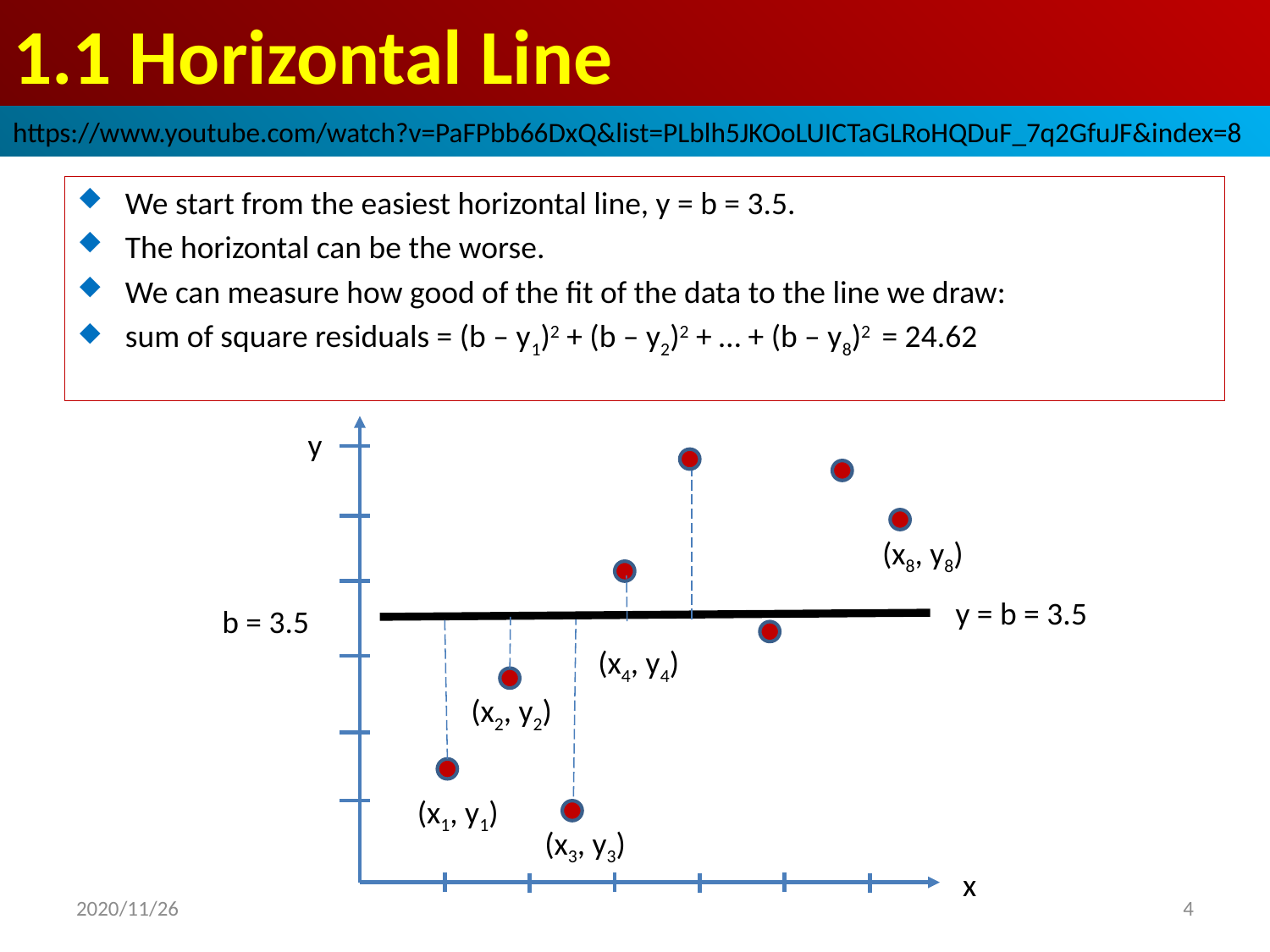

# 1.1 Horizontal Line
https://www.youtube.com/watch?v=PaFPbb66DxQ&list=PLblh5JKOoLUICTaGLRoHQDuF_7q2GfuJF&index=8
We start from the easiest horizontal line, y = b = 3.5.
The horizontal can be the worse.
We can measure how good of the fit of the data to the line we draw:
sum of square residuals = (b – y1)2 + (b – y2)2 + … + (b – y8)2  = 24.62
y

(x8, y8)

y = b = 3.5
b = 3.5

(x4, y4)

(x2, y2)

(x1, y1)

(x3, y3)
x
2020/11/26
4